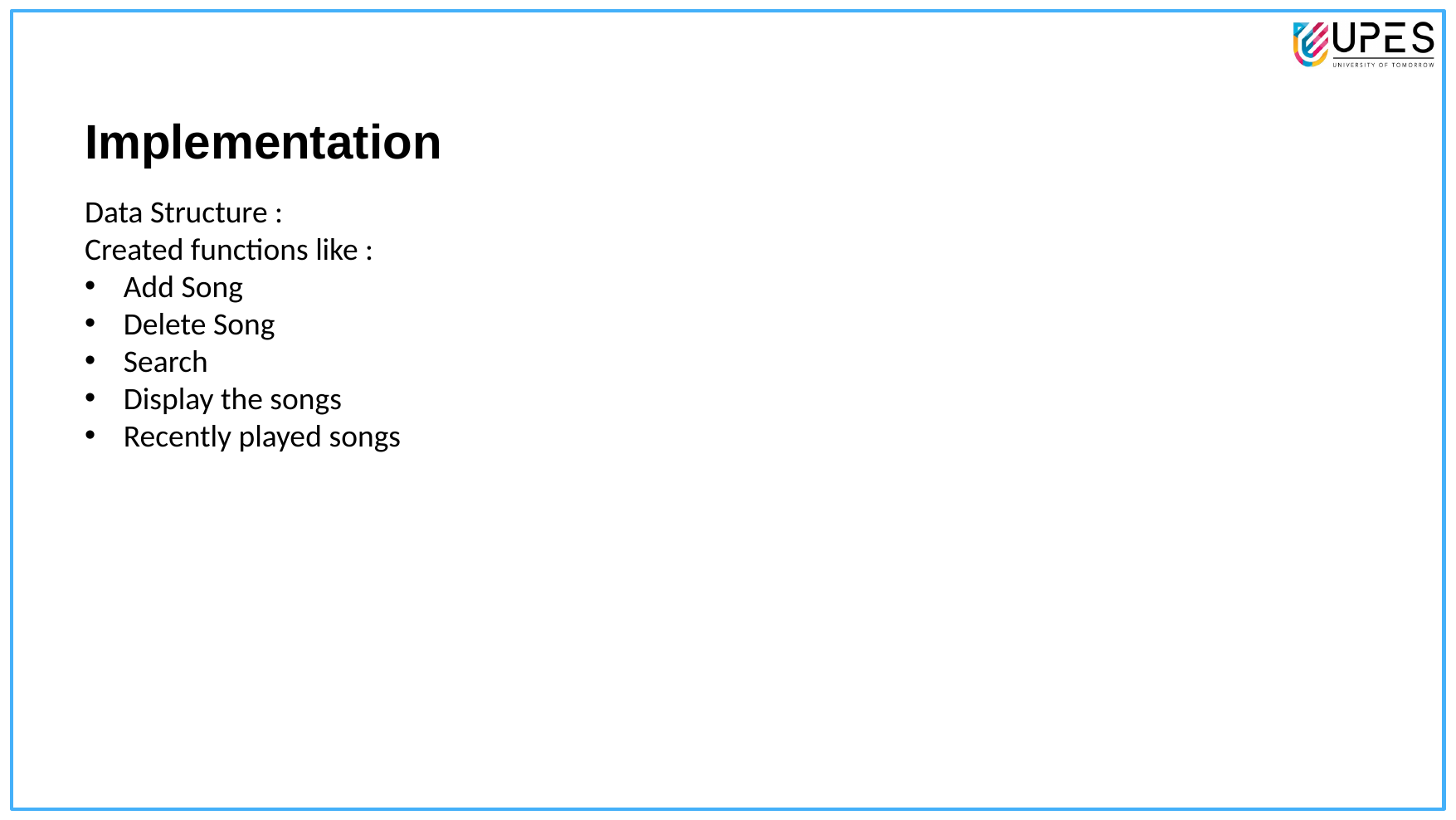

# Implementation
Data Structure :
Created functions like :
Add Song
Delete Song
Search
Display the songs
Recently played songs